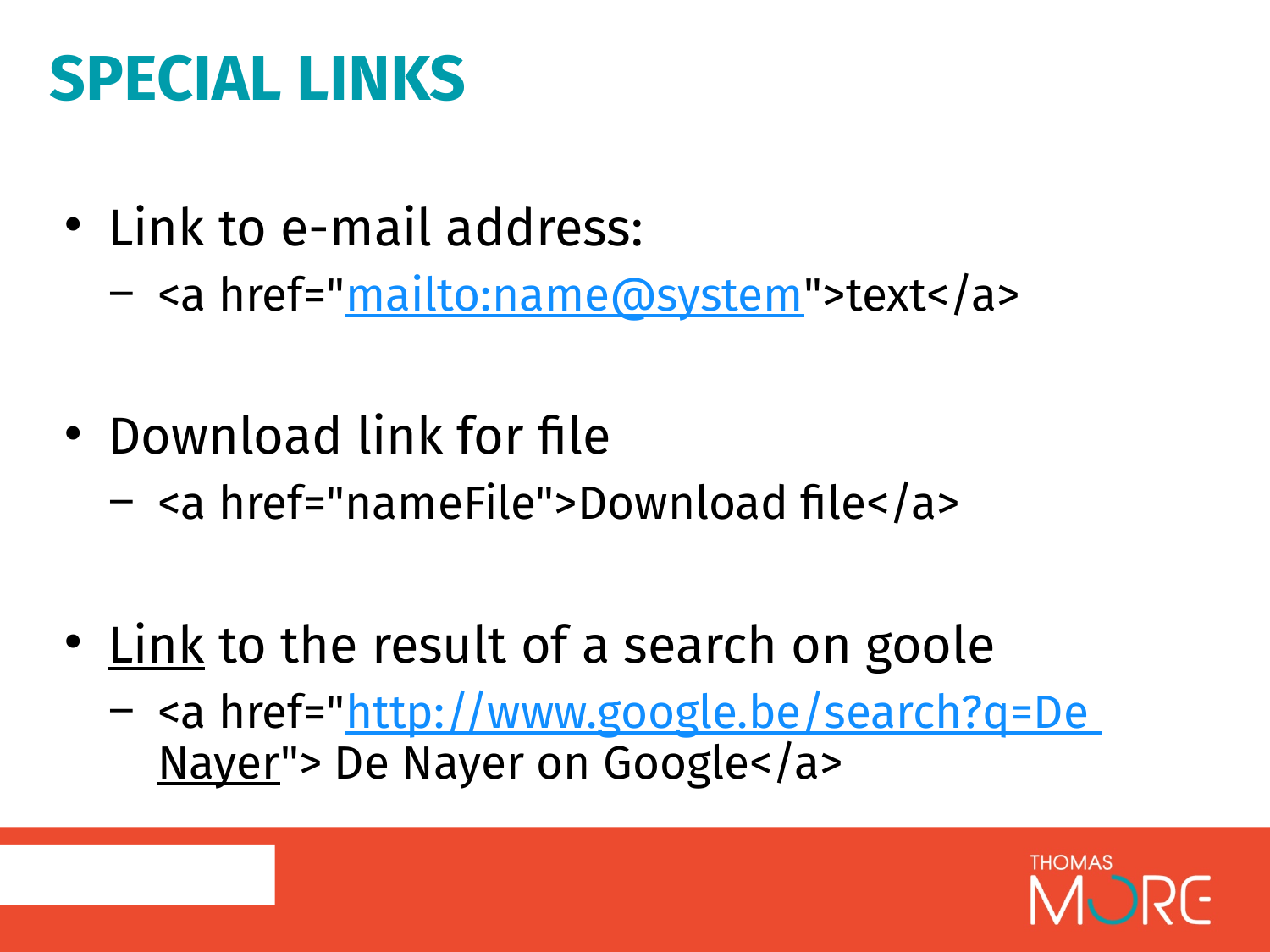

# Special links
Link to e-mail address:
<a href="mailto:name@system">text</a>

Download link for file
<a href="nameFile">Download file</a>

Link to the result of a search on goole
<a href="http://www.google.be/search?q=De Nayer"> De Nayer on Google</a>